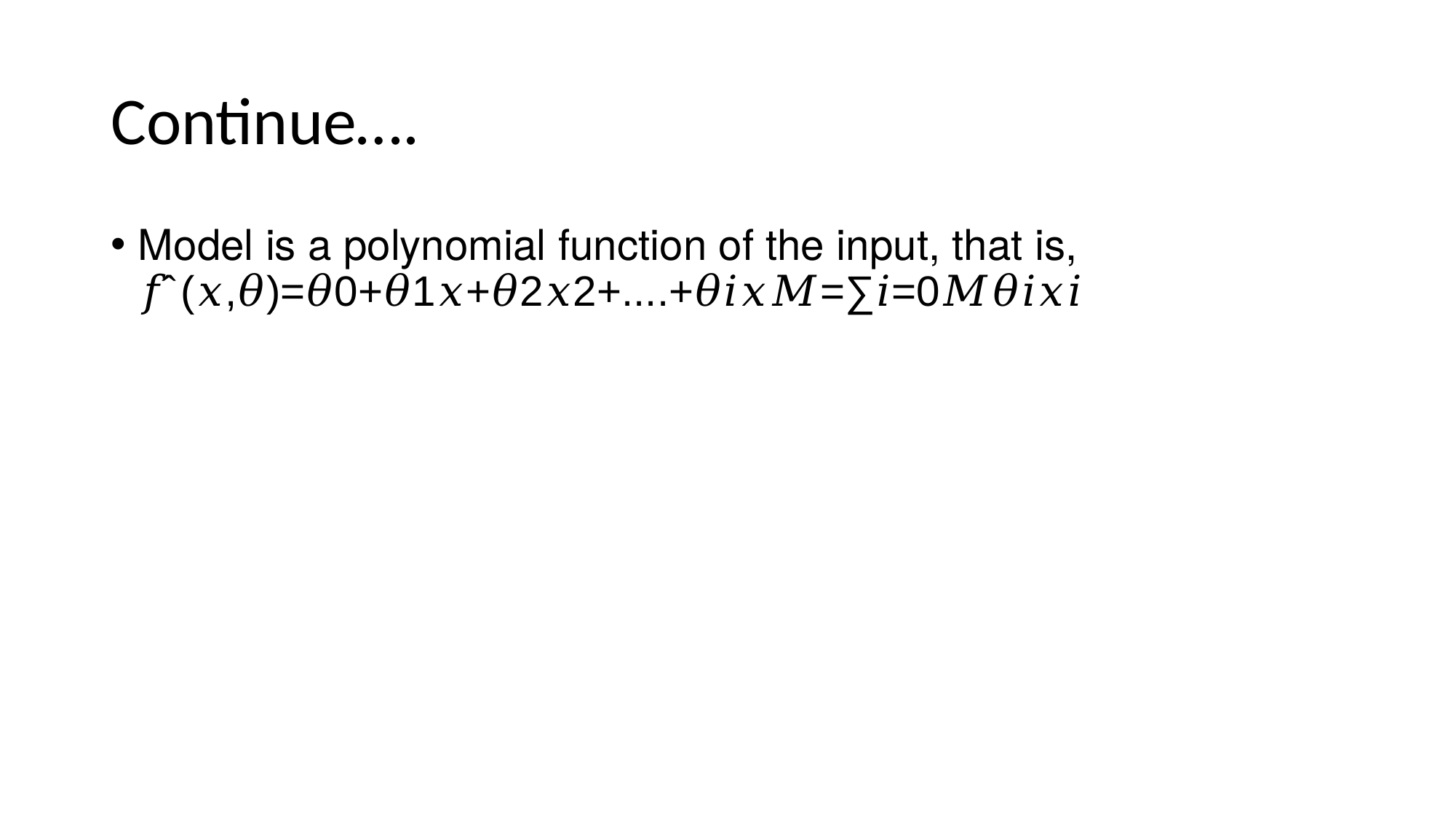

# Continue….
Model is a polynomial function of the input, that is,      𝑓̂ (𝑥,𝜃)=𝜃0+𝜃1𝑥+𝜃2𝑥2+....+𝜃𝑖𝑥𝑀=∑𝑖=0𝑀𝜃𝑖𝑥𝑖